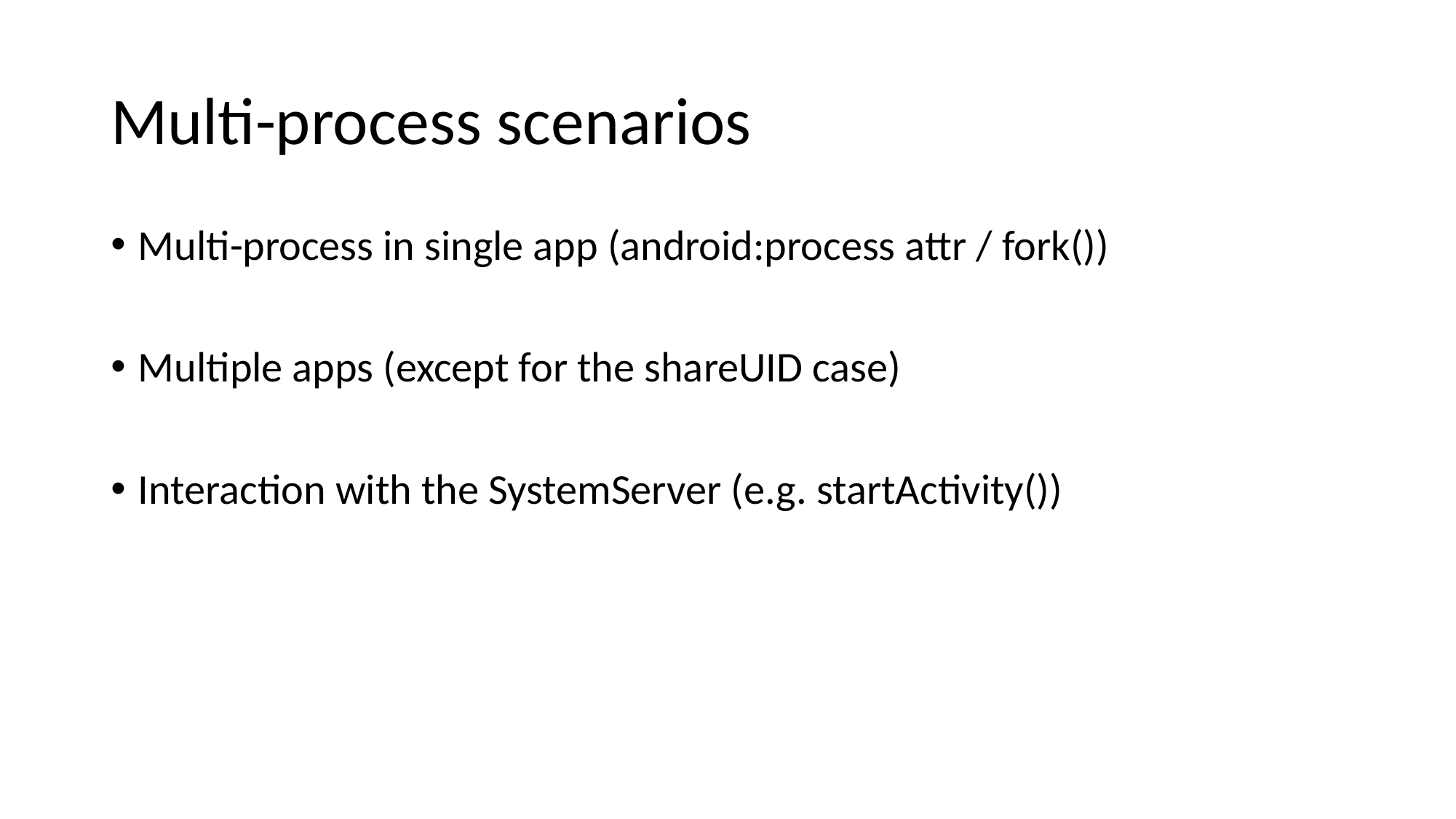

# Multi-process scenarios
Multi-process in single app (android:process attr / fork())

Multiple apps (except for the shareUID case)

Interaction with the SystemServer (e.g. startActivity())